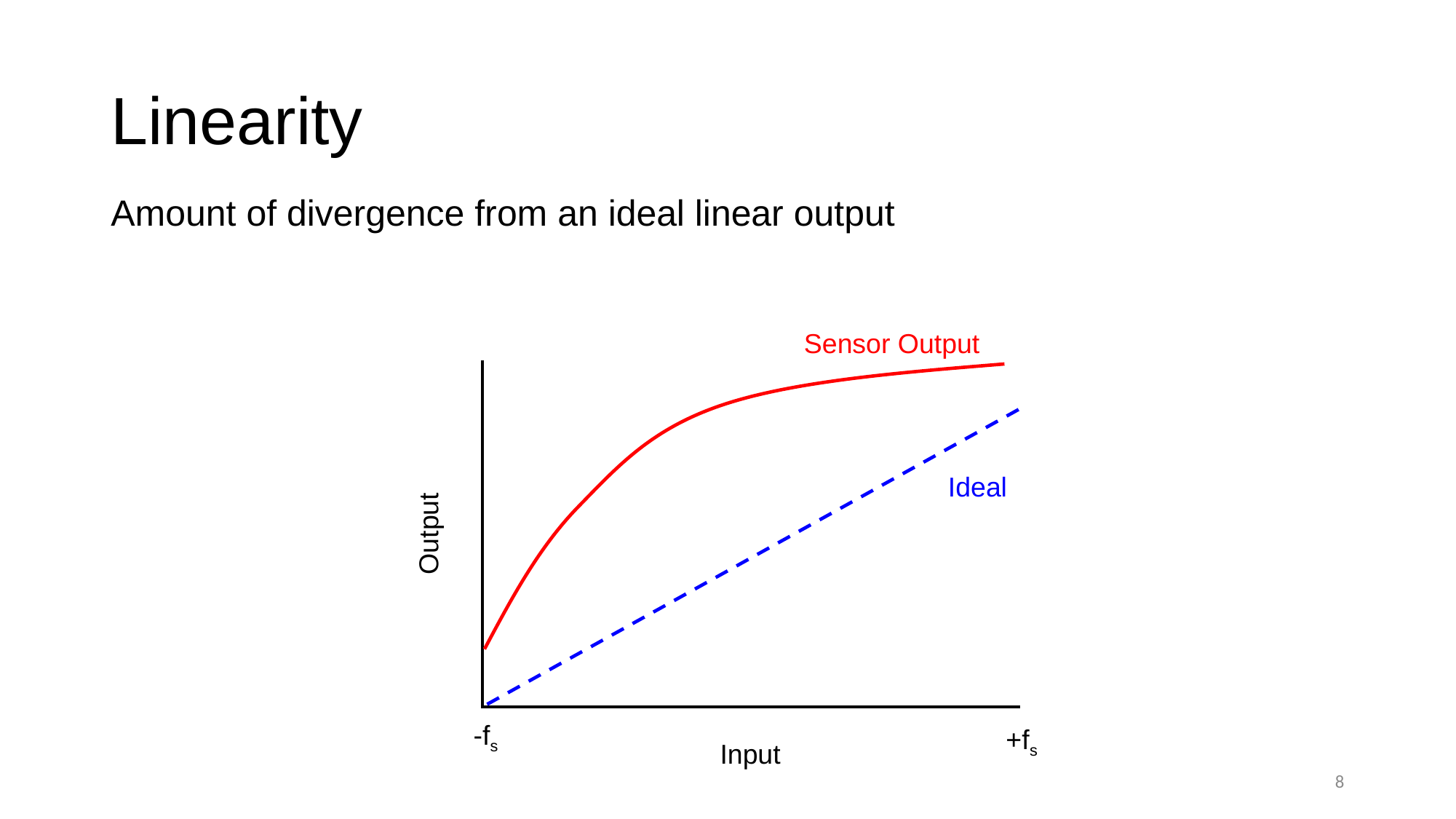

# Linearity
Amount of divergence from an ideal linear output
Sensor Output

Ideal
Output
-fs
+fs
Input
8